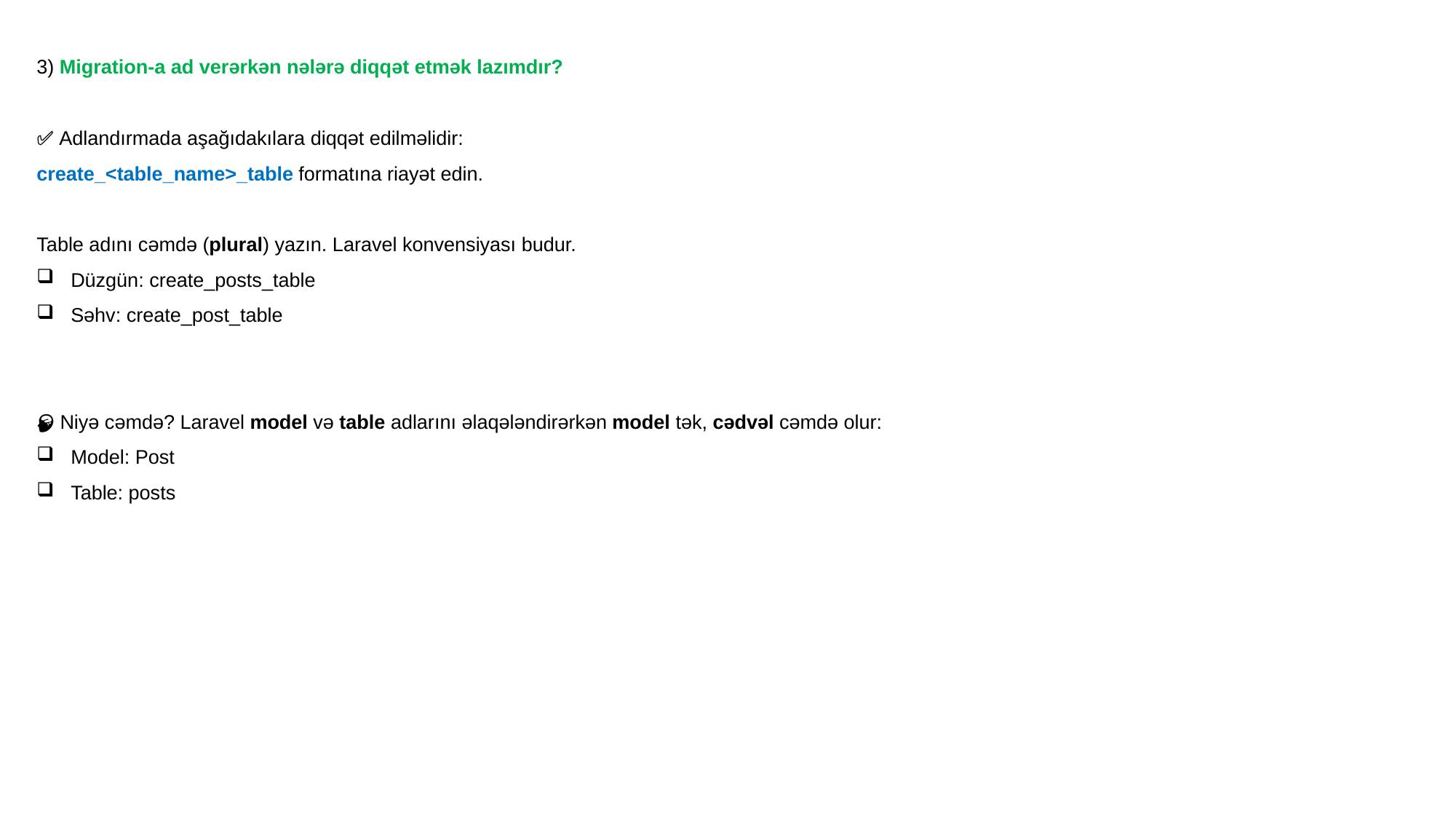

3) Migration-a ad verərkən nələrə diqqət etmək lazımdır?

✅ Adlandırmada aşağıdakılara diqqət edilməlidir:
create_<table_name>_table formatına riayət edin.

Table adını cəmdə (plural) yazın. Laravel konvensiyası budur.
Düzgün: create_posts_table
Səhv: create_post_table

🧠 Niyə cəmdə? Laravel model və table adlarını əlaqələndirərkən model tək, cədvəl cəmdə olur:
Model: Post
Table: posts